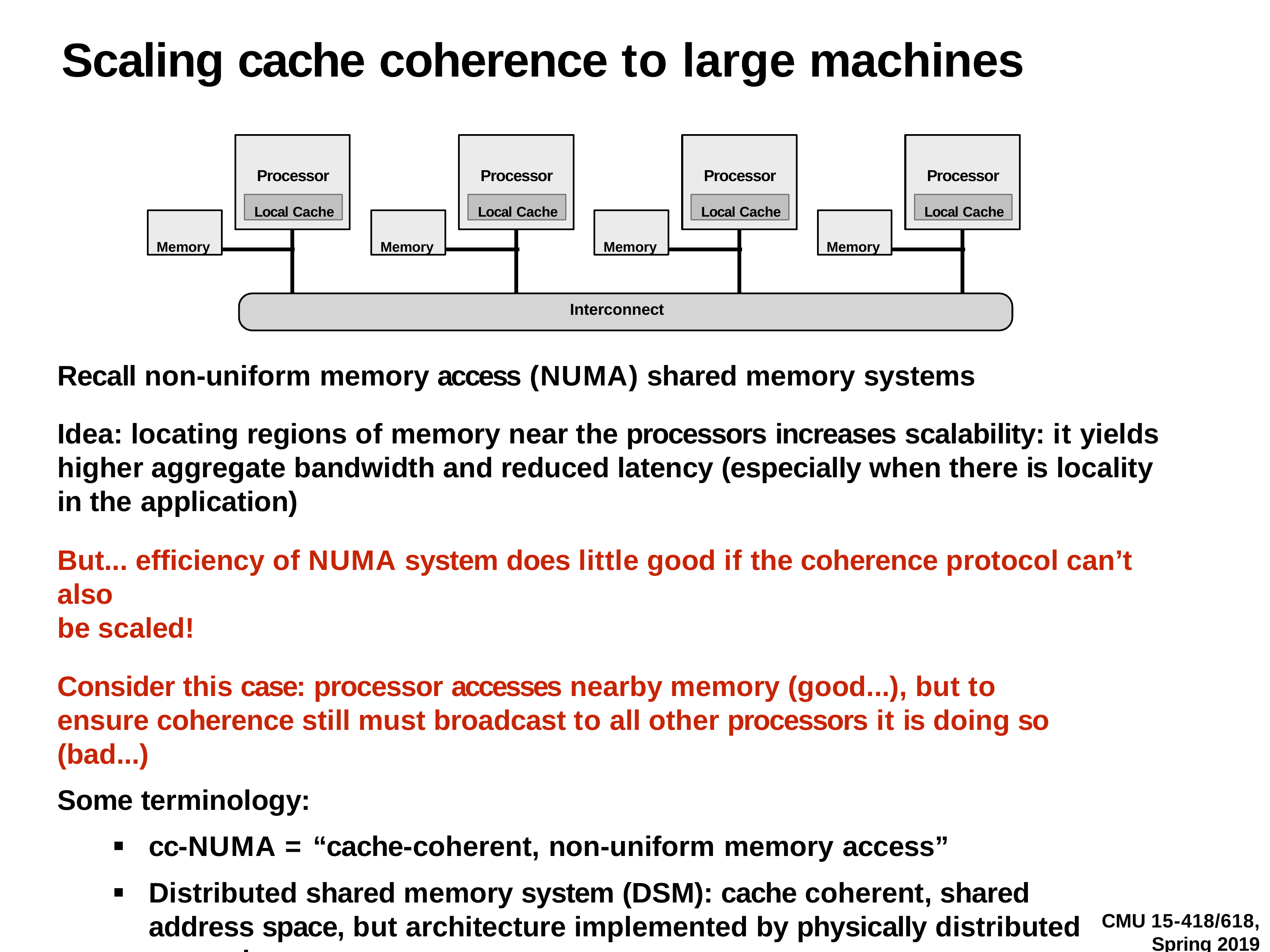

# Scaling cache coherence to large machines

Processor
Processor
Processor
Processor
Local Cache
Local Cache
Local Cache
Local Cache

Memory

Memory

Memory

Memory

Interconnect
Recall non-uniform memory access (NUMA) shared memory systems
Idea: locating regions of memory near the processors increases scalability: it yields higher aggregate bandwidth and reduced latency (especially when there is locality in the application)
But... efficiency of NUMA system does little good if the coherence protocol can’t also
be scaled!
Consider this case: processor accesses nearby memory (good...), but to ensure coherence still must broadcast to all other processors it is doing so (bad...)
Some terminology:
cc-NUMA = “cache-coherent, non-uniform memory access”
Distributed shared memory system (DSM): cache coherent, shared address space, but architecture implemented by physically distributed memories
CMU 15-418/618,
Spring 2019